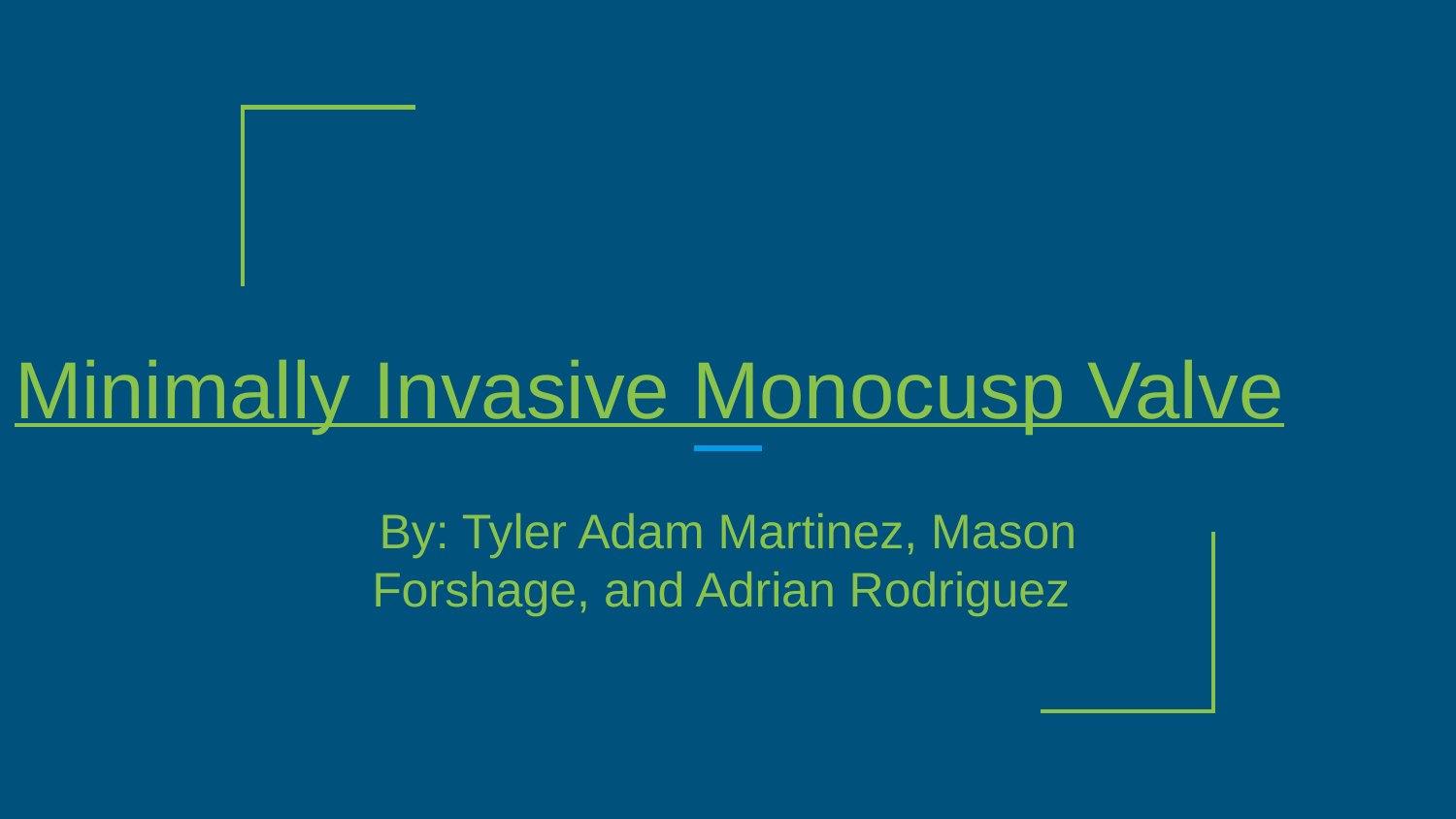

# Minimally Invasive Monocusp Valve
By: Tyler Adam Martinez, Mason Forshage, and Adrian Rodriguez